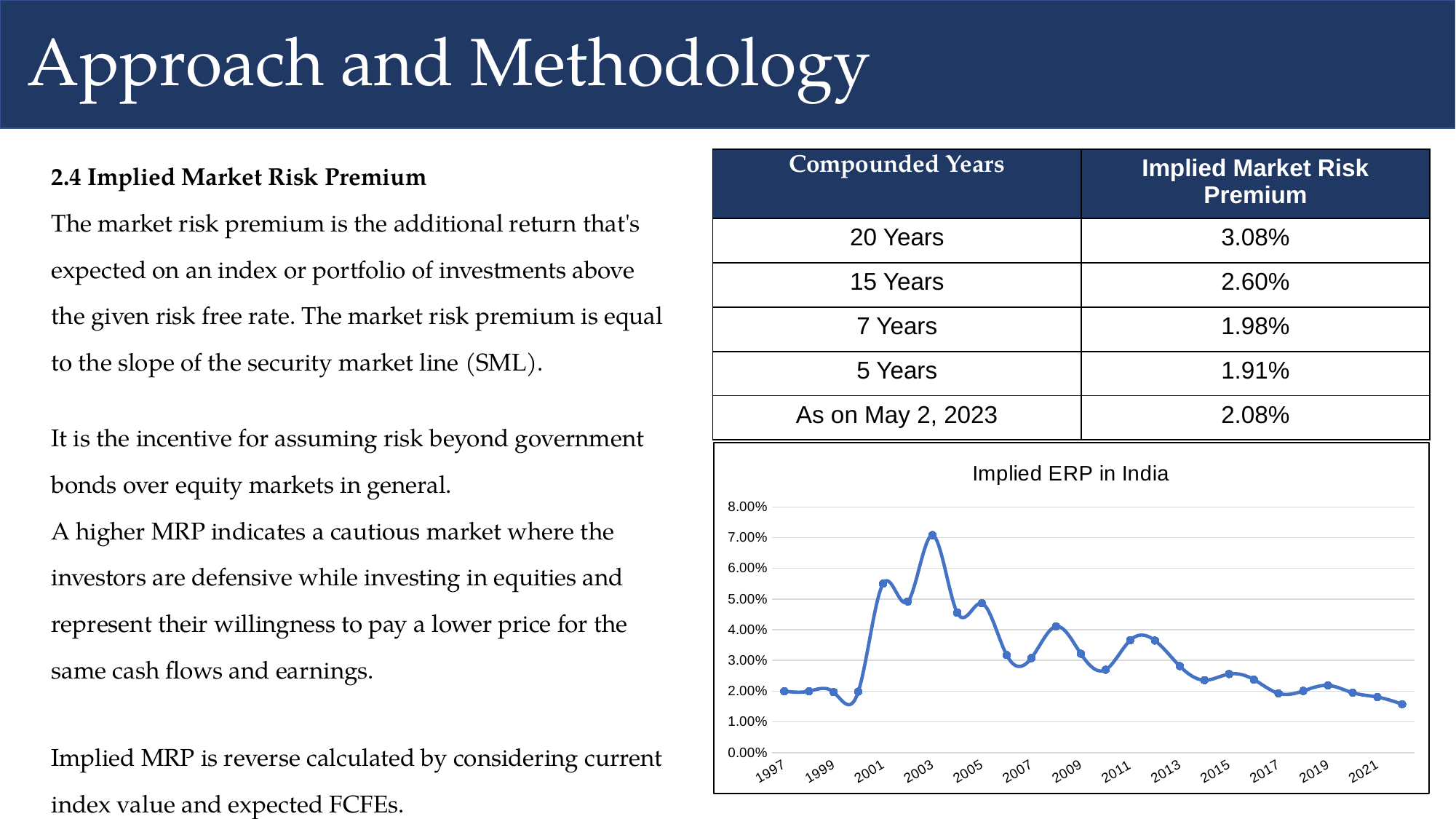

# Approach and Methodology
2.4 Implied Market Risk Premium
The market risk premium is the additional return that's expected on an index or portfolio of investments above the given risk free rate. The market risk premium is equal to the slope of the security market line (SML).

It is the incentive for assuming risk beyond government bonds over equity markets in general.
A higher MRP indicates a cautious market where the investors are defensive while investing in equities and represent their willingness to pay a lower price for the same cash flows and earnings.

Implied MRP is reverse calculated by considering current index value and expected FCFEs.
| Compounded Years | Implied Market Risk Premium |
| --- | --- |
| 20 Years | 3.08% |
| 15 Years | 2.60% |
| 7 Years | 1.98% |
| 5 Years | 1.91% |
| As on May 2, 2023 | 2.08% |

### Chart:

| Category | Implied ERP in India |
|---|---|
| 1997 | 0.02 |
| 1998 | 0.02 |
| 1999 | 0.0197 |
| 2000 | 0.0199 |
| 2001 | 0.055 |
| 2002 | 0.0492 |
| 2003 | 0.0708 |
| 2004 | 0.045599999999999995 |
| 2005 | 0.048600000000000004 |
| 2006 | 0.0318 |
| 2007 | 0.0308 |
| 2008 | 0.041100000000000005 |
| 2009 | 0.0322 |
| 2010 | 0.027000000000000003 |
| 2011 | 0.0366 |
| 2012 | 0.0365 |
| 2013 | 0.0282 |
| 2014 | 0.0236 |
| 2015 | 0.0256 |
| 2016 | 0.023799999999999998 |
| 2017 | 0.019299999999999998 |
| 2018 | 0.020099999999999996 |
| 2019 | 0.0219 |
| 2020 | 0.0195 |
| 2021 | 0.0181 |
| 2022 | 0.0158 |